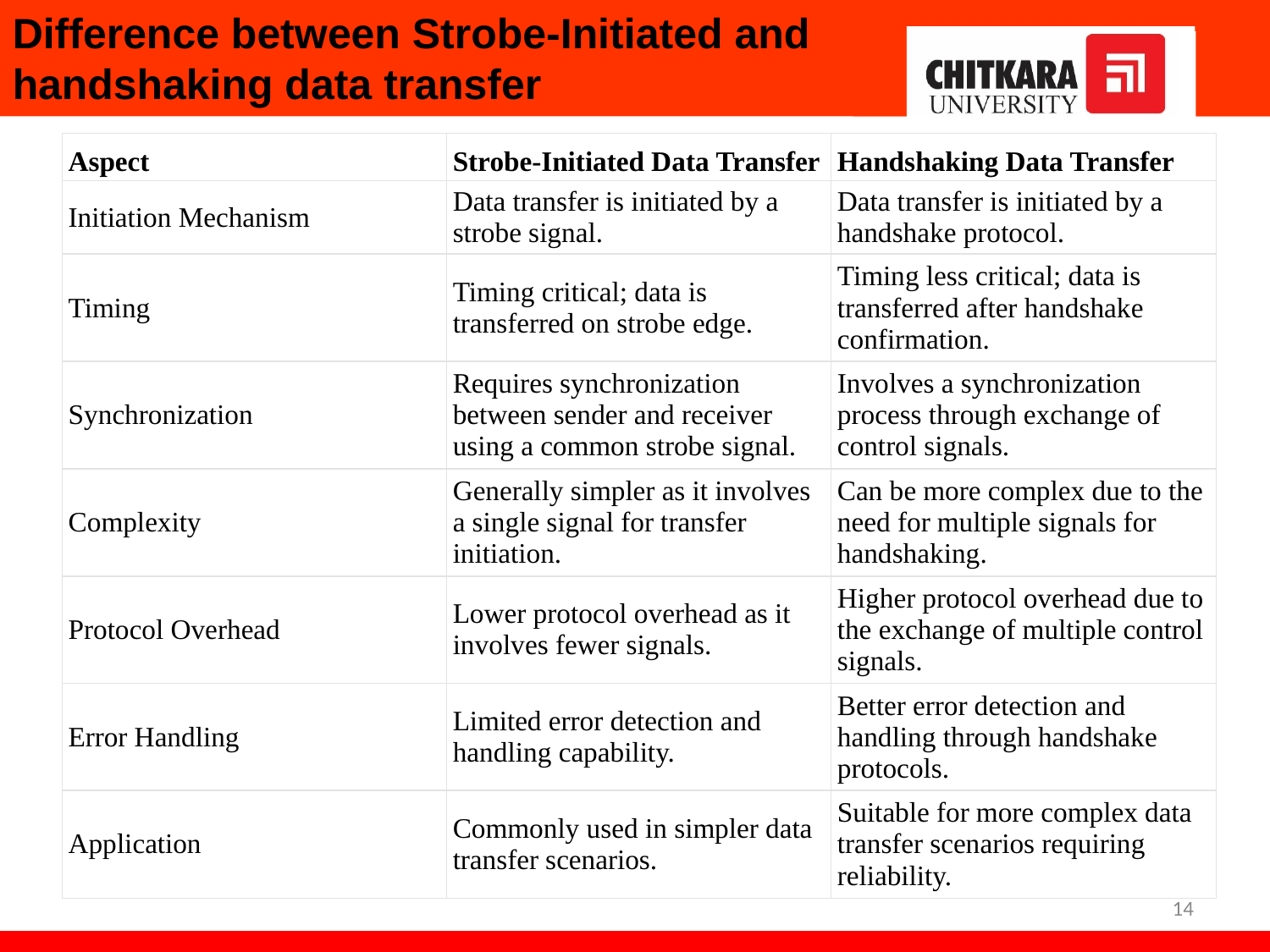

Difference between Strobe-Initiated and handshaking data transfer
| Aspect | Strobe-Initiated Data Transfer | Handshaking Data Transfer |
| --- | --- | --- |
| Initiation Mechanism | Data transfer is initiated by a strobe signal. | Data transfer is initiated by a handshake protocol. |
| Timing | Timing critical; data is transferred on strobe edge. | Timing less critical; data is transferred after handshake confirmation. |
| Synchronization | Requires synchronization between sender and receiver using a common strobe signal. | Involves a synchronization process through exchange of control signals. |
| Complexity | Generally simpler as it involves a single signal for transfer initiation. | Can be more complex due to the need for multiple signals for handshaking. |
| Protocol Overhead | Lower protocol overhead as it involves fewer signals. | Higher protocol overhead due to the exchange of multiple control signals. |
| Error Handling | Limited error detection and handling capability. | Better error detection and handling through handshake protocols. |
| Application | Commonly used in simpler data transfer scenarios. | Suitable for more complex data transfer scenarios requiring reliability. |
14